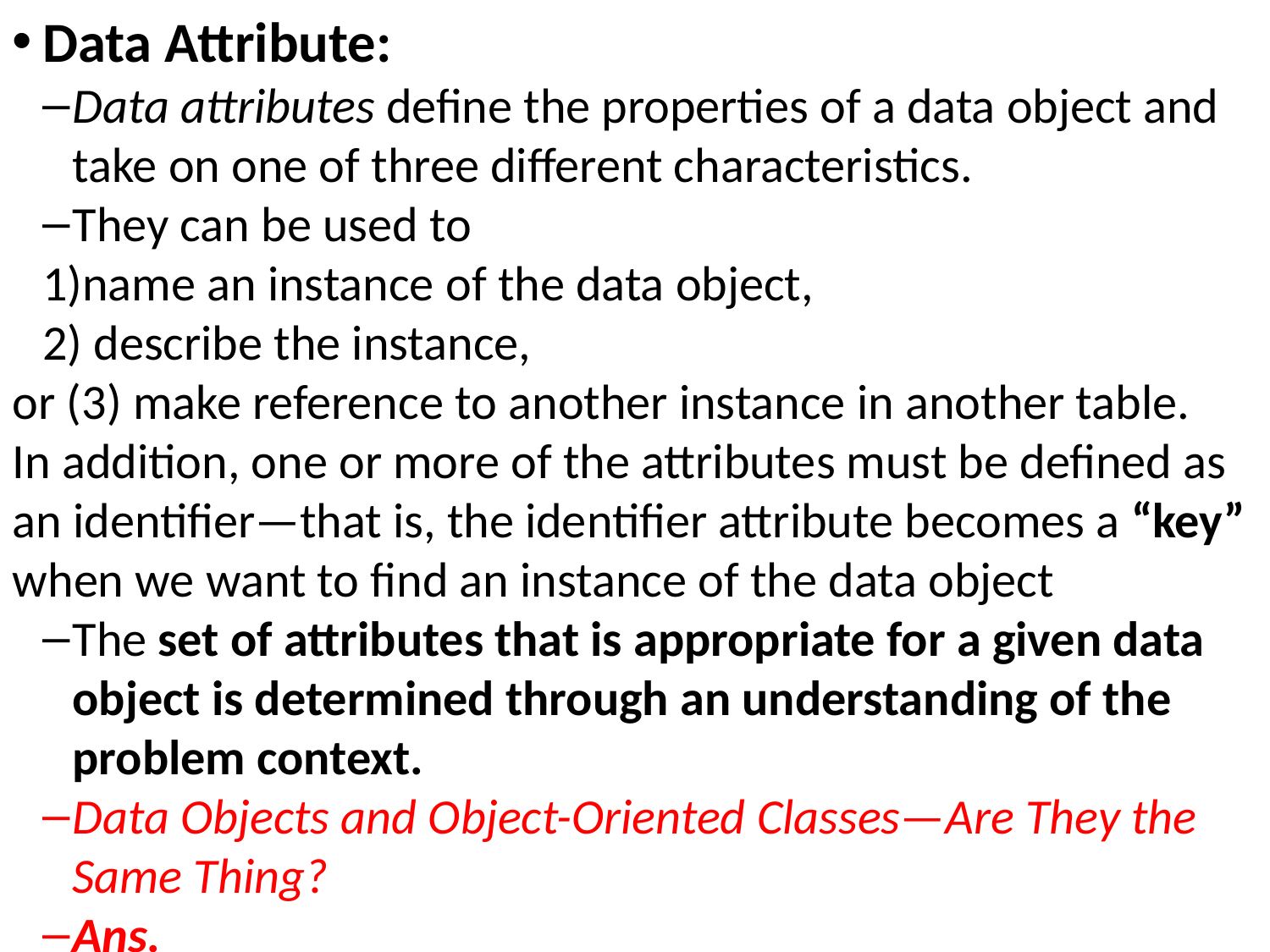

Data Attribute:
Data attributes define the properties of a data object and take on one of three different characteristics.
They can be used to
name an instance of the data object,
 describe the instance,
or (3) make reference to another instance in another table.
In addition, one or more of the attributes must be defined as an identifier—that is, the identifier attribute becomes a “key” when we want to find an instance of the data object
The set of attributes that is appropriate for a given data object is determined through an understanding of the problem context.
Data Objects and Object-Oriented Classes—Are They the Same Thing?
Ans.